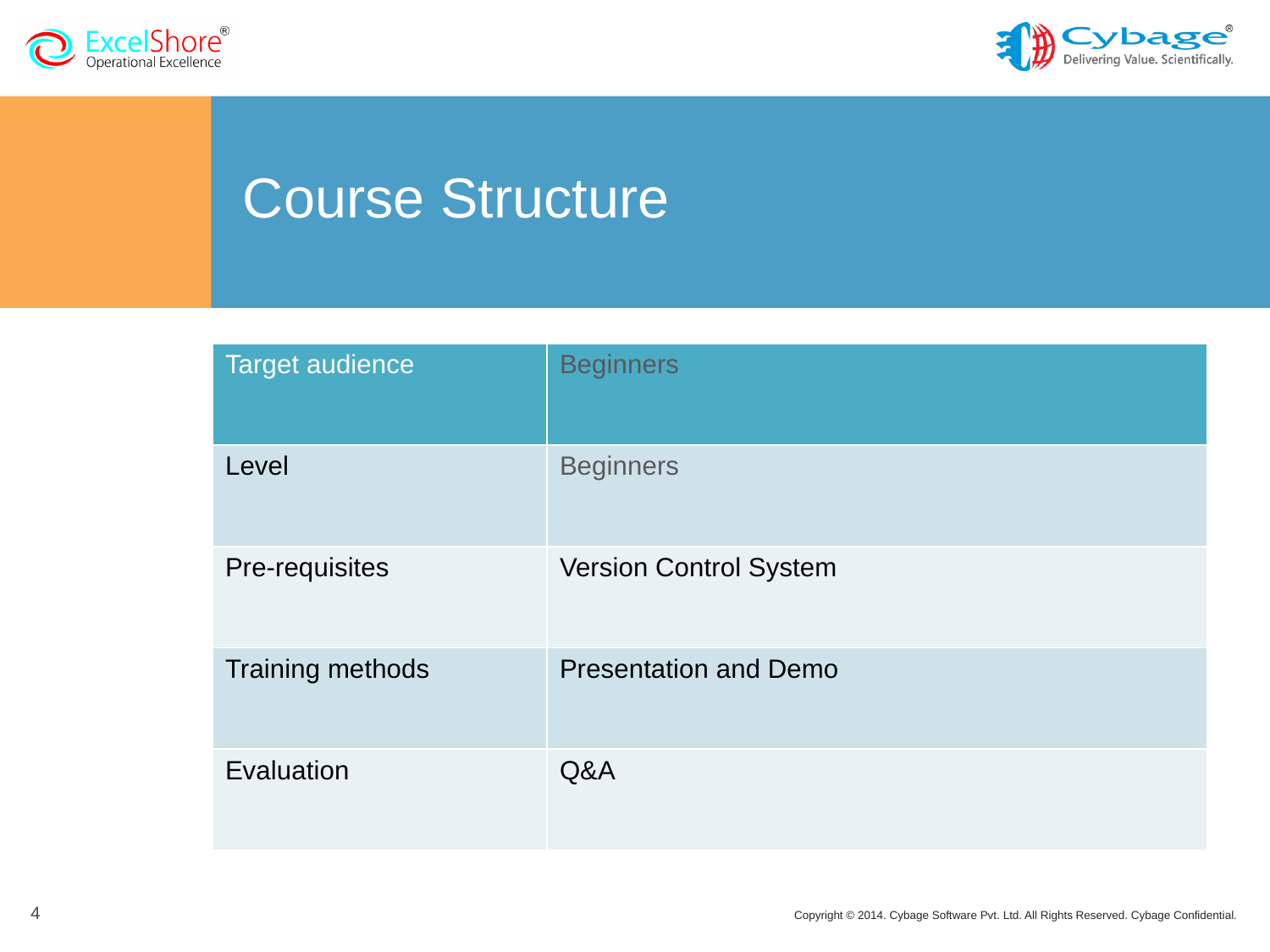

# Course Structure
| Target audience | Beginners |
| --- | --- |
| Level | Beginners |
| Pre-requisites | Version Control System |
| Training methods | Presentation and Demo |
| Evaluation | Q&A |
4